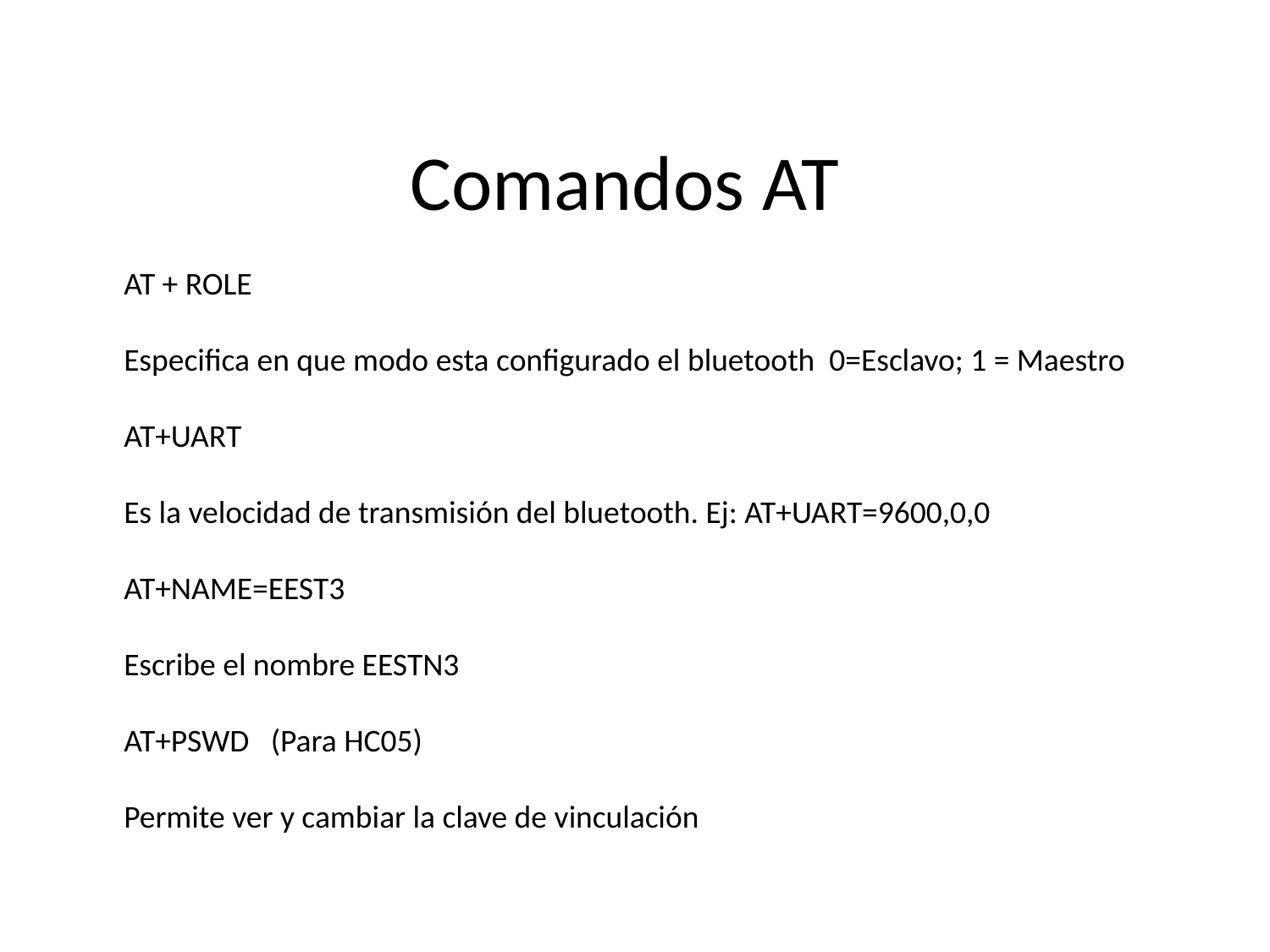

Comandos AT

AT + ROLE

Especifica en que modo esta configurado el bluetooth  0=Esclavo; 1 = Maestro

AT+UART

Es la velocidad de transmisión del bluetooth. Ej: AT+UART=9600,0,0

AT+NAME=EEST3

Escribe el nombre EESTN3

AT+PSWD   (Para HC05)

Permite ver y cambiar la clave de vinculación